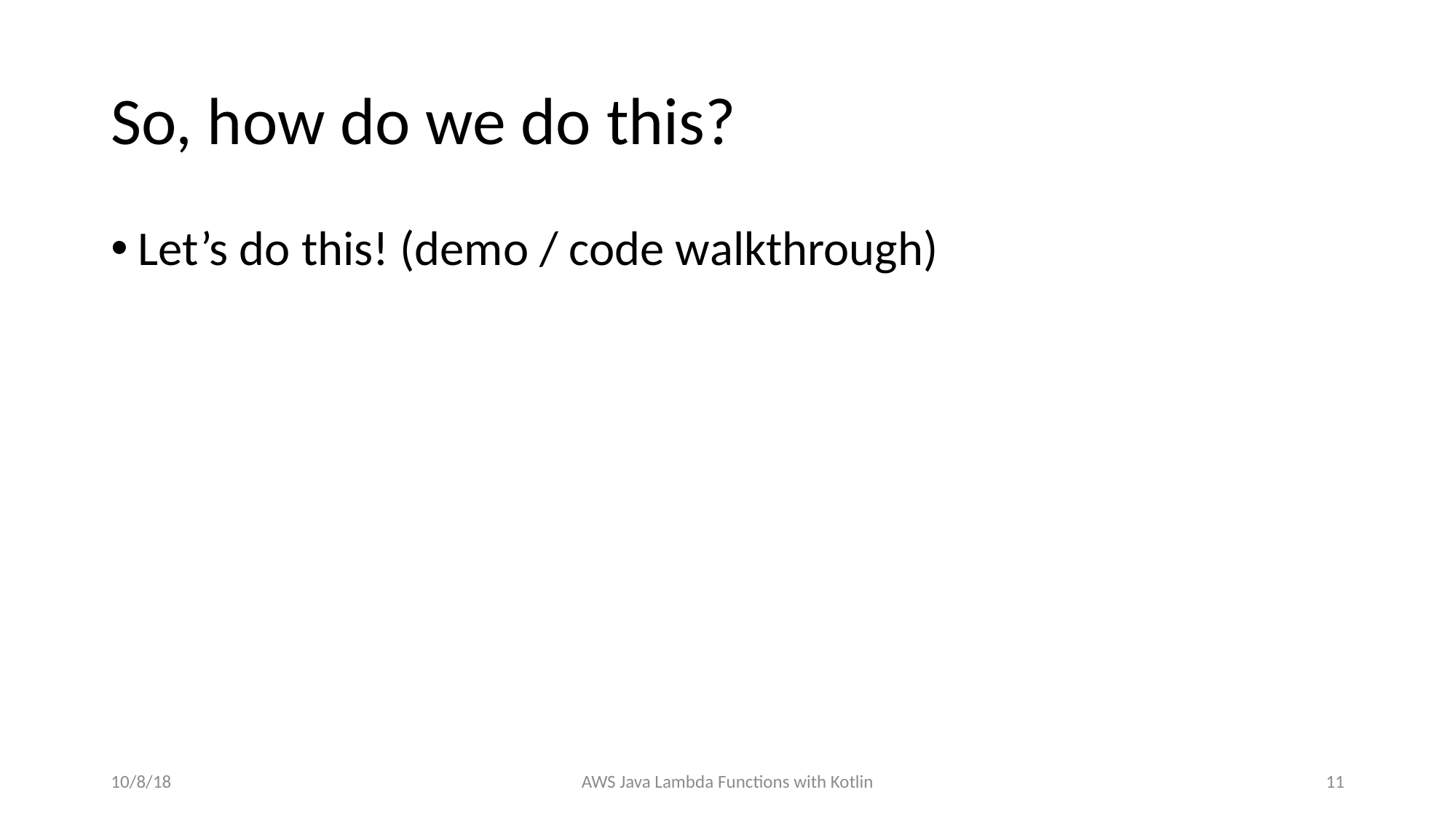

# So, how do we do this?
Let’s do this! (demo / code walkthrough)
10/8/18
AWS Java Lambda Functions with Kotlin
11